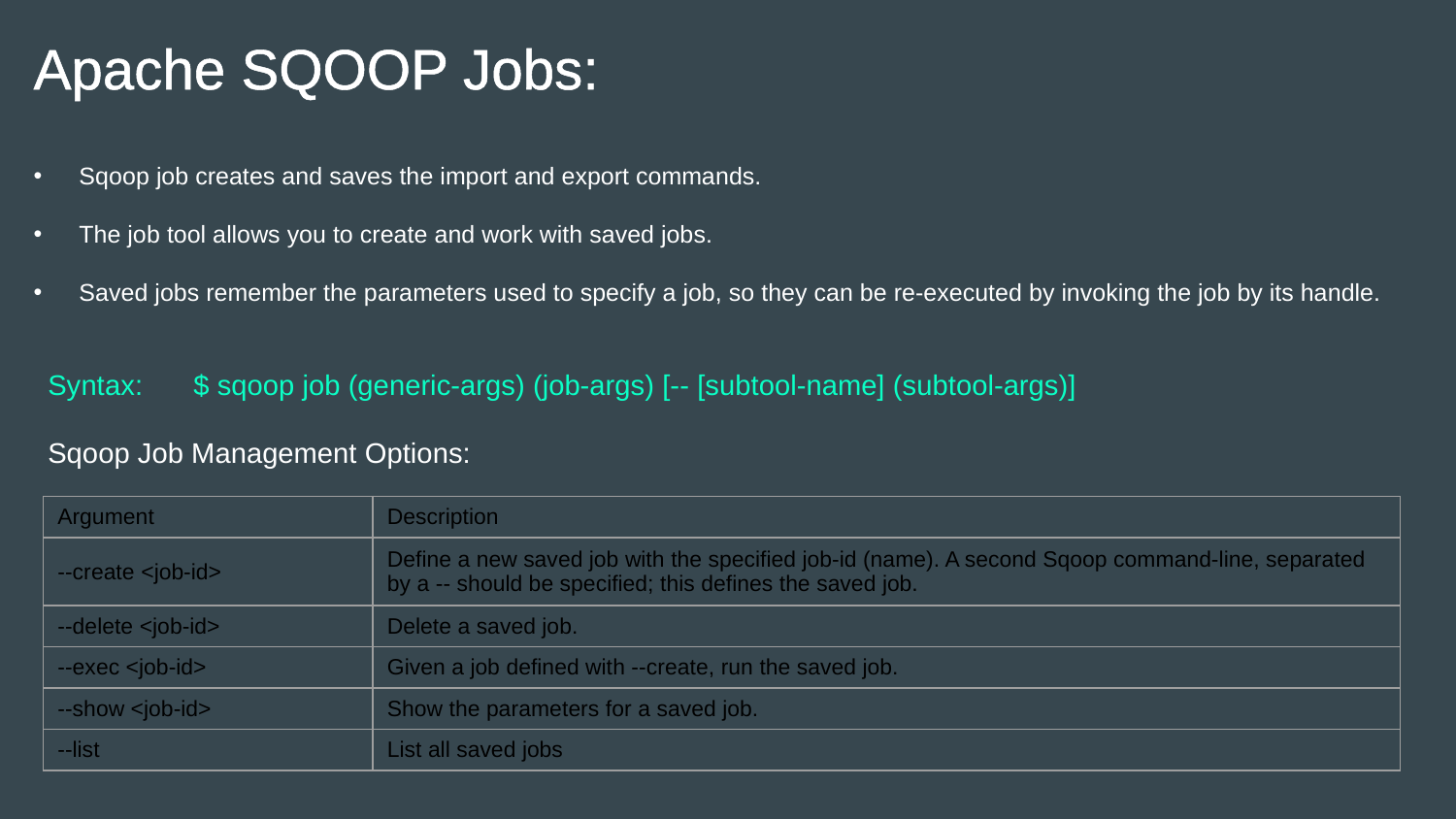

Apache SQOOP Jobs:
Sqoop job creates and saves the import and export commands.

The job tool allows you to create and work with saved jobs.

Saved jobs remember the parameters used to specify a job, so they can be re-executed by invoking the job by its handle.
Syntax:	$ sqoop job (generic-args) (job-args) [-- [subtool-name] (subtool-args)]

Sqoop Job Management Options:
| Argument | Description |
| --- | --- |
| --create <job-id> | Define a new saved job with the specified job-id (name). A second Sqoop command-line, separated by a -- should be specified; this defines the saved job. |
| --delete <job-id> | Delete a saved job. |
| --exec <job-id> | Given a job defined with --create, run the saved job. |
| --show <job-id> | Show the parameters for a saved job. |
| --list | List all saved jobs |